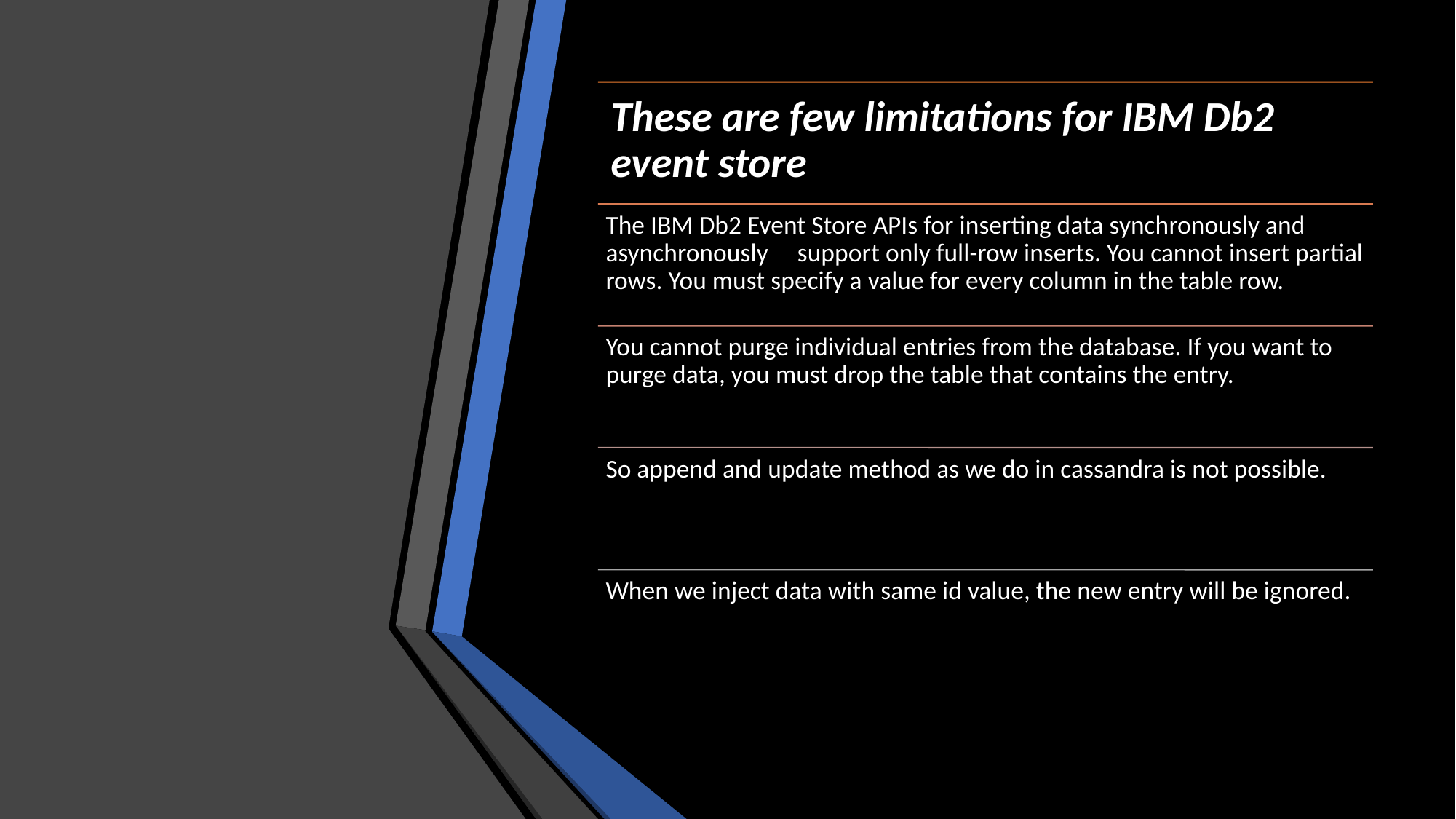

These are few limitations for IBM Db2 event store
The IBM Db2 Event Store APIs for inserting data synchronously and asynchronously     support only full-row inserts. You cannot insert partial rows. You must specify a value for every column in the table row.
You cannot purge individual entries from the database. If you want to purge data, you must drop the table that contains the entry.
So append and update method as we do in cassandra is not possible.
When we inject data with same id value, the new entry will be ignored.